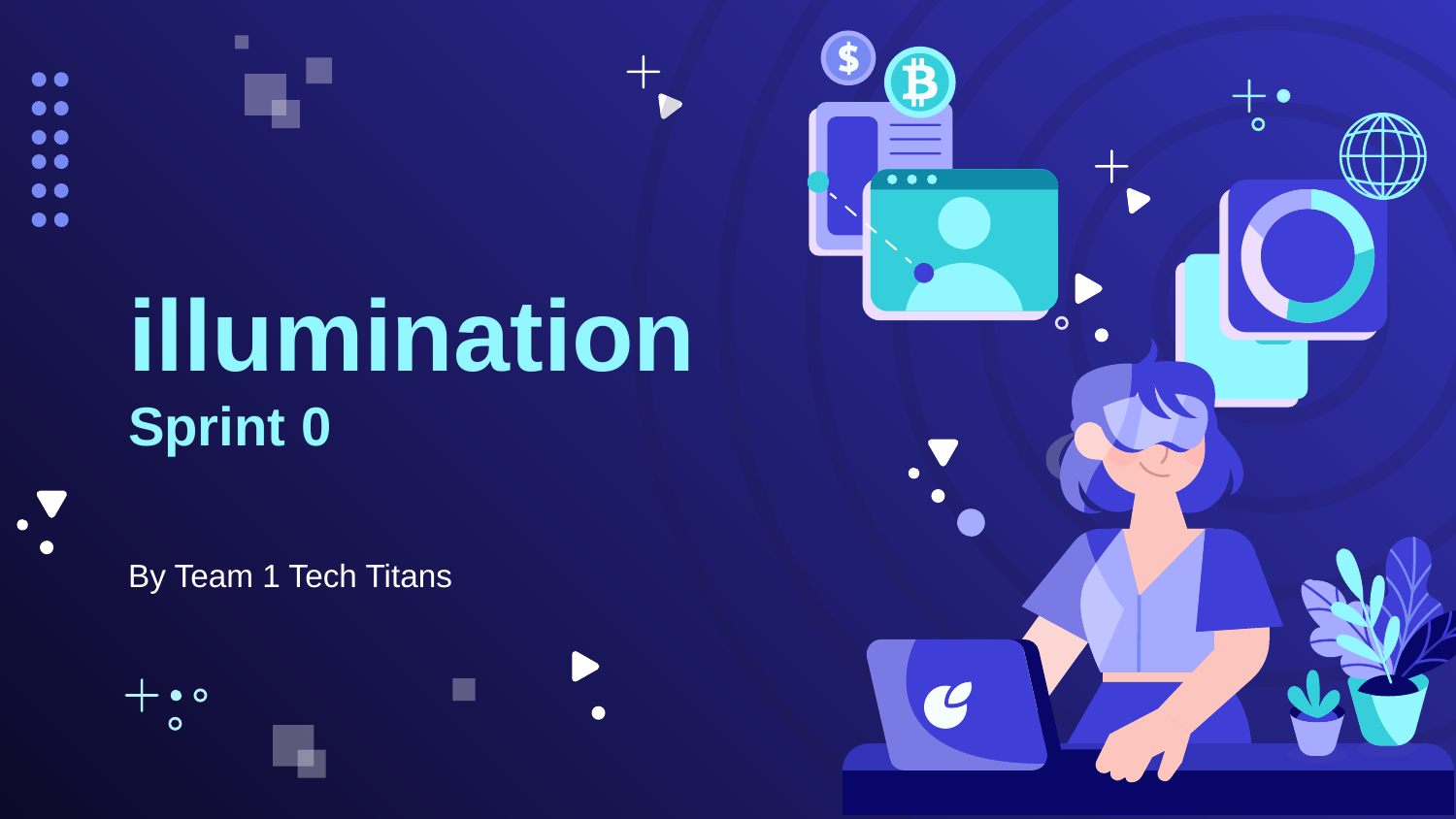

# illumination
Sprint 0
By Team 1 Tech Titans